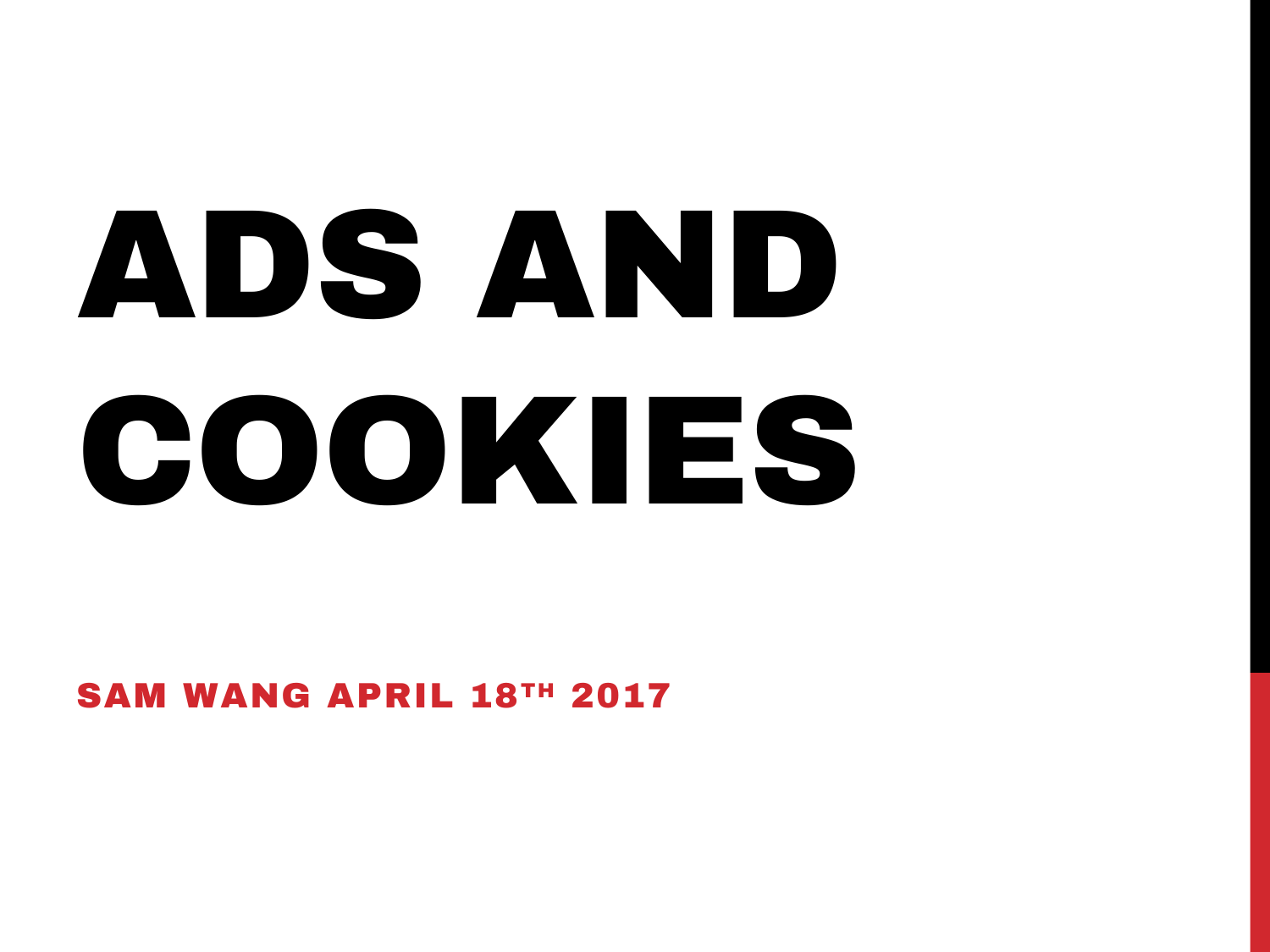

# Ads and cookies
Sam Wang APRIL 18TH 2017